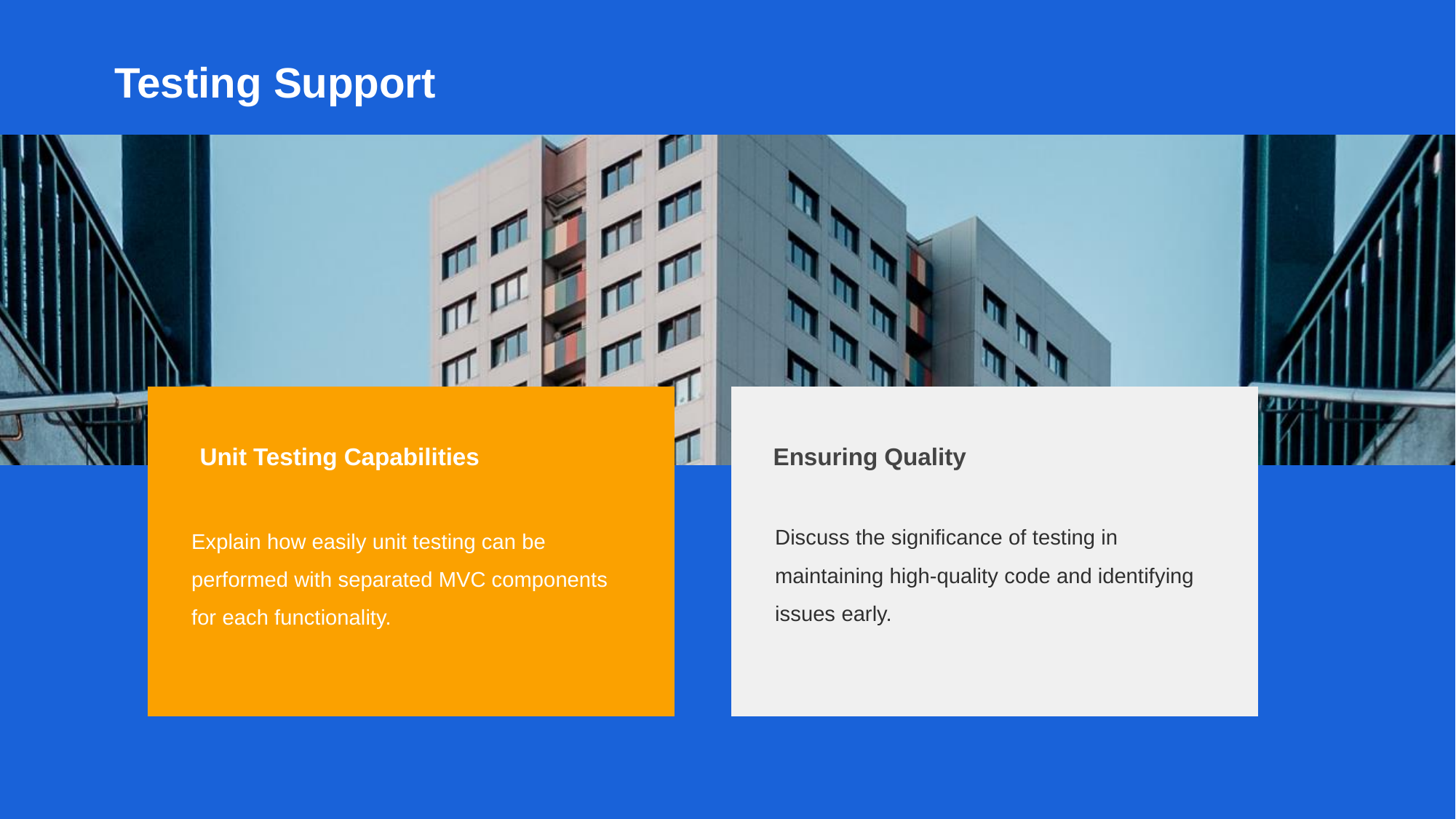

Testing Support

Explain how easily unit testing can be performed with separated MVC components for each functionality.

Discuss the significance of testing in maintaining high-quality code and identifying issues early.
Unit Testing Capabilities
Ensuring Quality